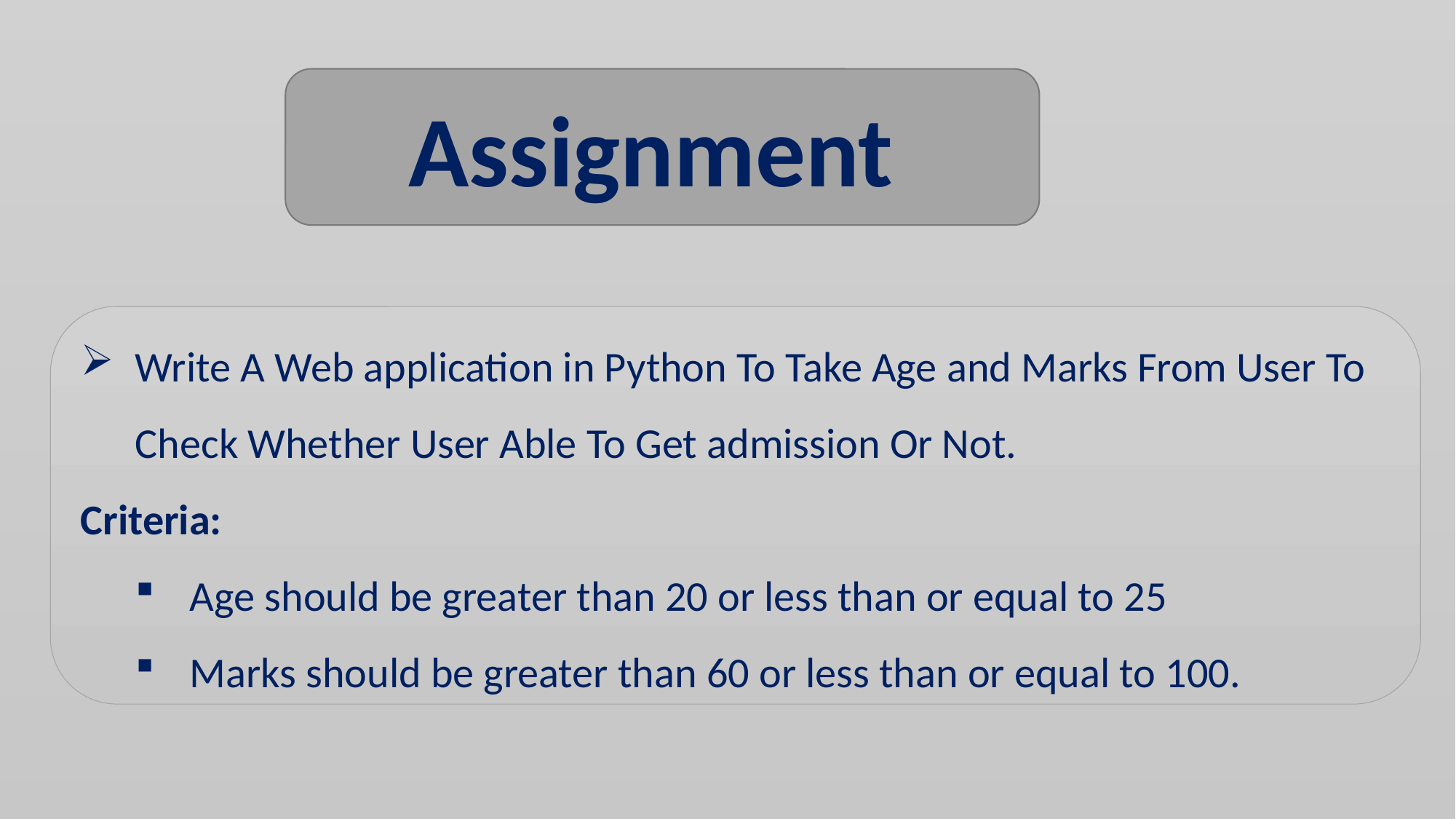

Assignment
Write A Web application in Python To Take Age and Marks From User To Check Whether User Able To Get admission Or Not.
Criteria:
Age should be greater than 20 or less than or equal to 25
Marks should be greater than 60 or less than or equal to 100.